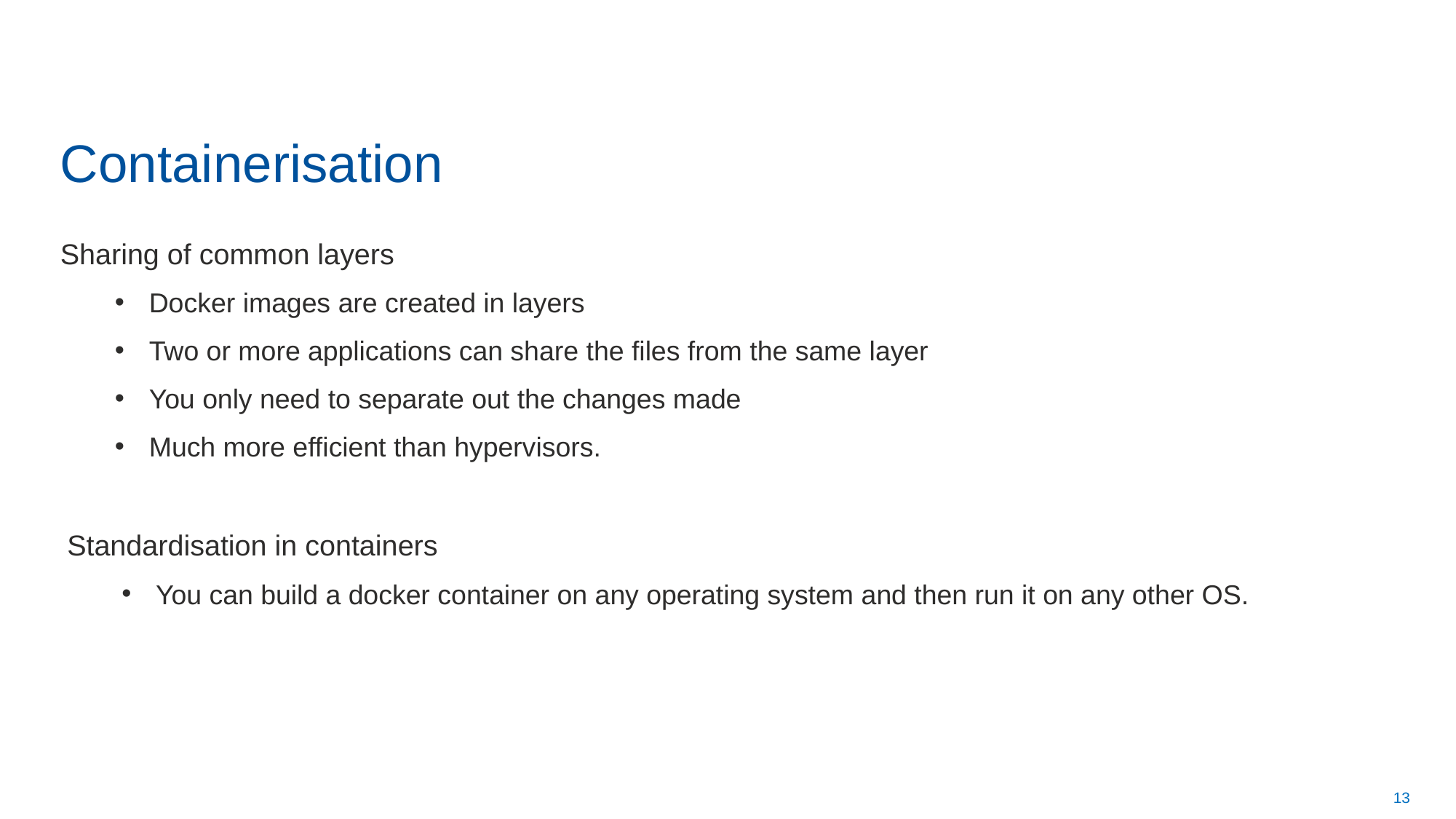

# Containerisation
Sharing of common layers
Docker images are created in layers
Two or more applications can share the files from the same layer
You only need to separate out the changes made
Much more efficient than hypervisors.

Standardisation in containers
You can build a docker container on any operating system and then run it on any other OS.